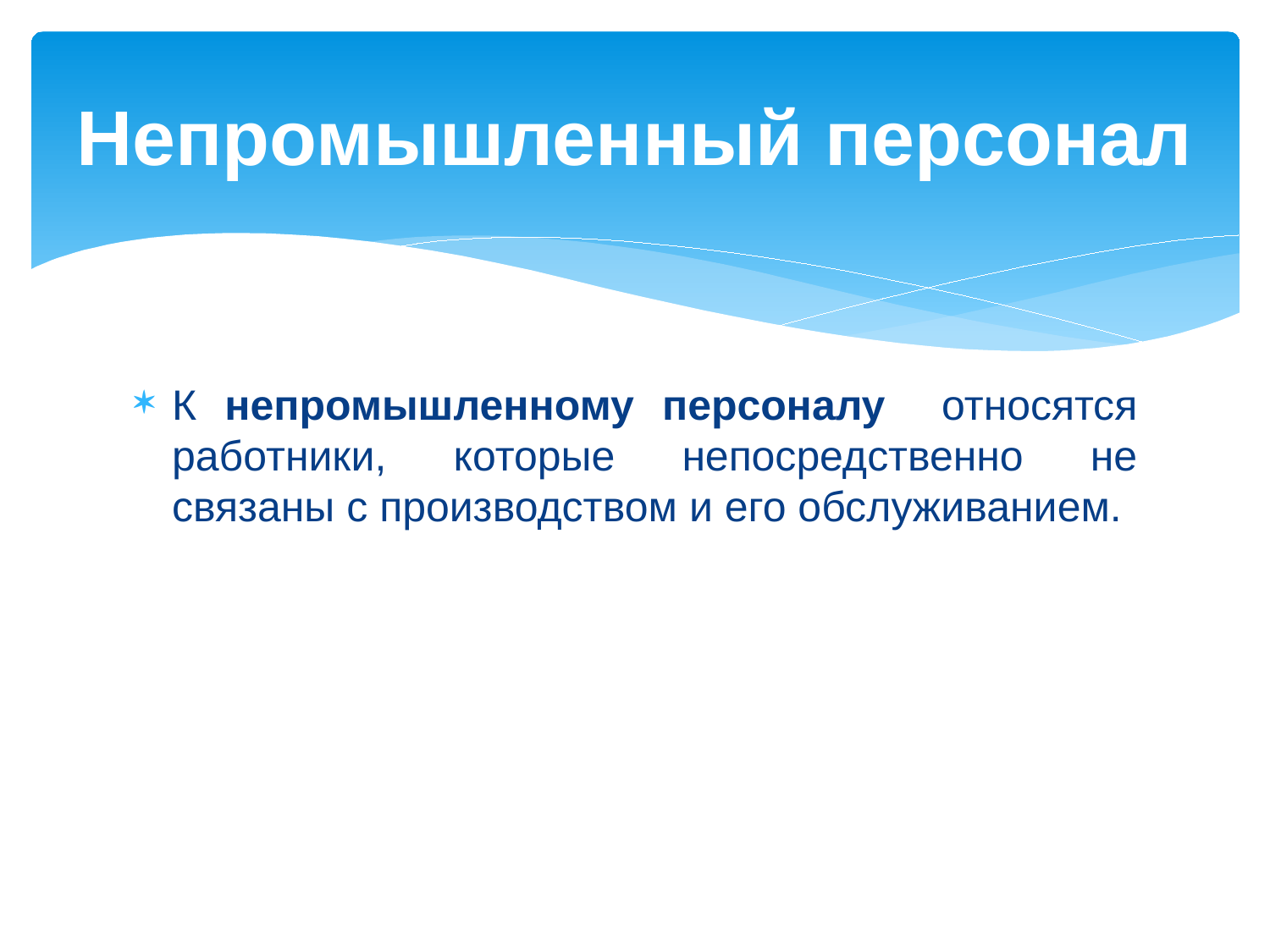

# Непромышленный персонал
К непромышленному персоналу  относятся работники, которые непосредственно не связаны с производством и его обслуживанием.